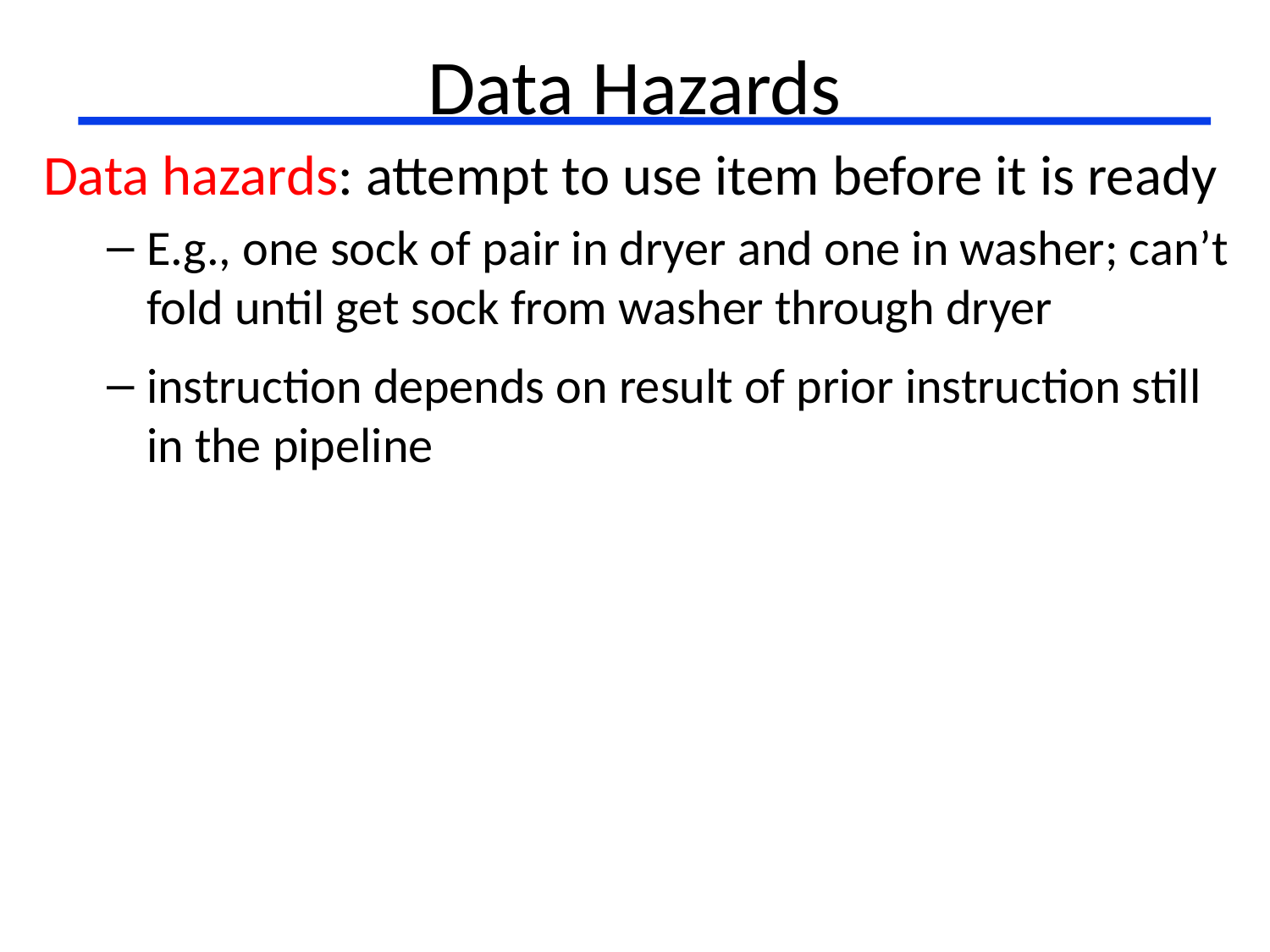

Data Hazards

Data hazards: attempt to use item before it is ready
E.g., one sock of pair in dryer and one in washer; can’t fold until get sock from washer through dryer
instruction depends on result of prior instruction still in the pipeline